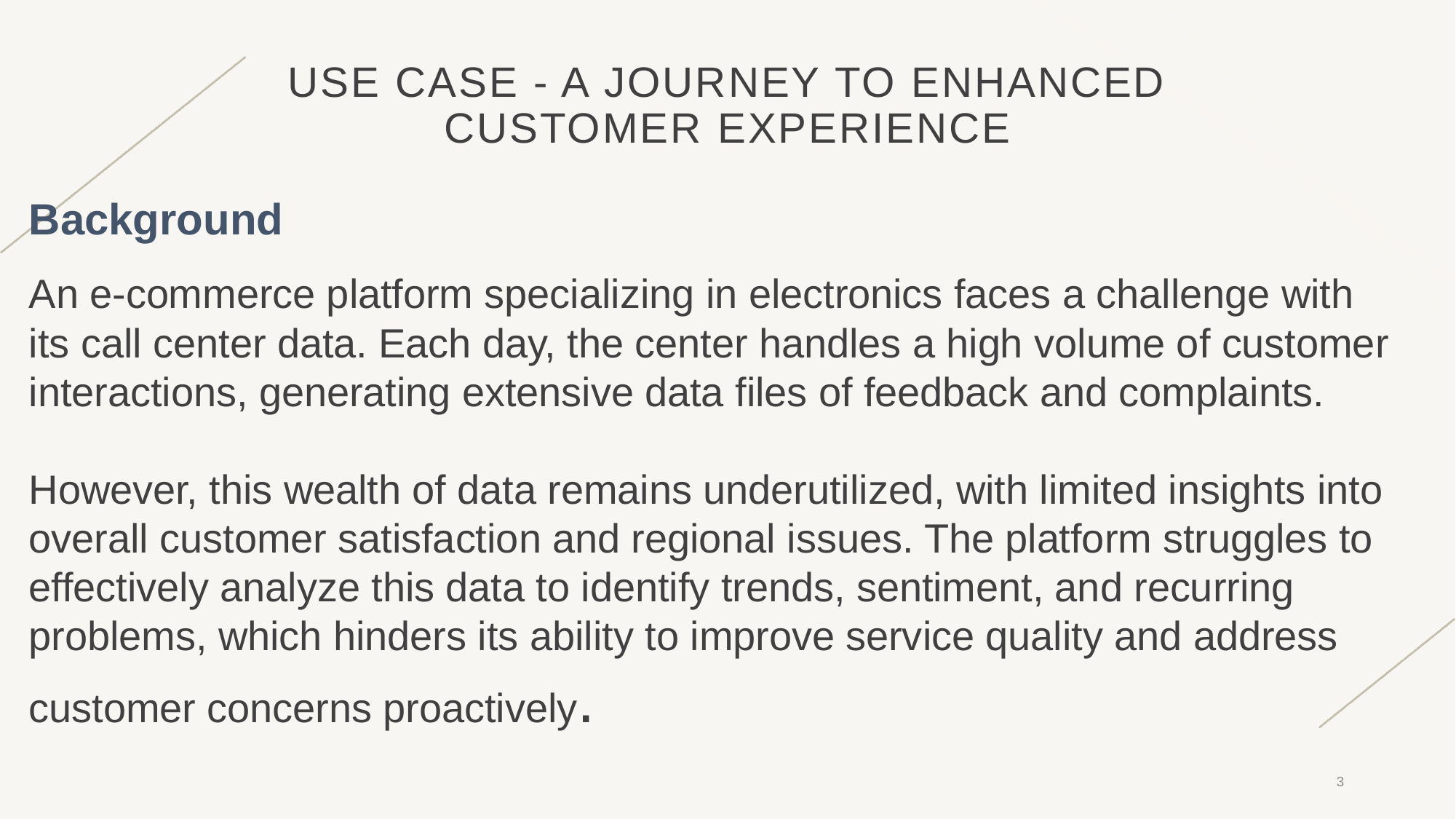

# Use case - A Journey to Enhanced Customer Experience
Background
An e-commerce platform specializing in electronics faces a challenge with its call center data. Each day, the center handles a high volume of customer interactions, generating extensive data files of feedback and complaints.
However, this wealth of data remains underutilized, with limited insights into overall customer satisfaction and regional issues. The platform struggles to effectively analyze this data to identify trends, sentiment, and recurring problems, which hinders its ability to improve service quality and address customer concerns proactively.
3